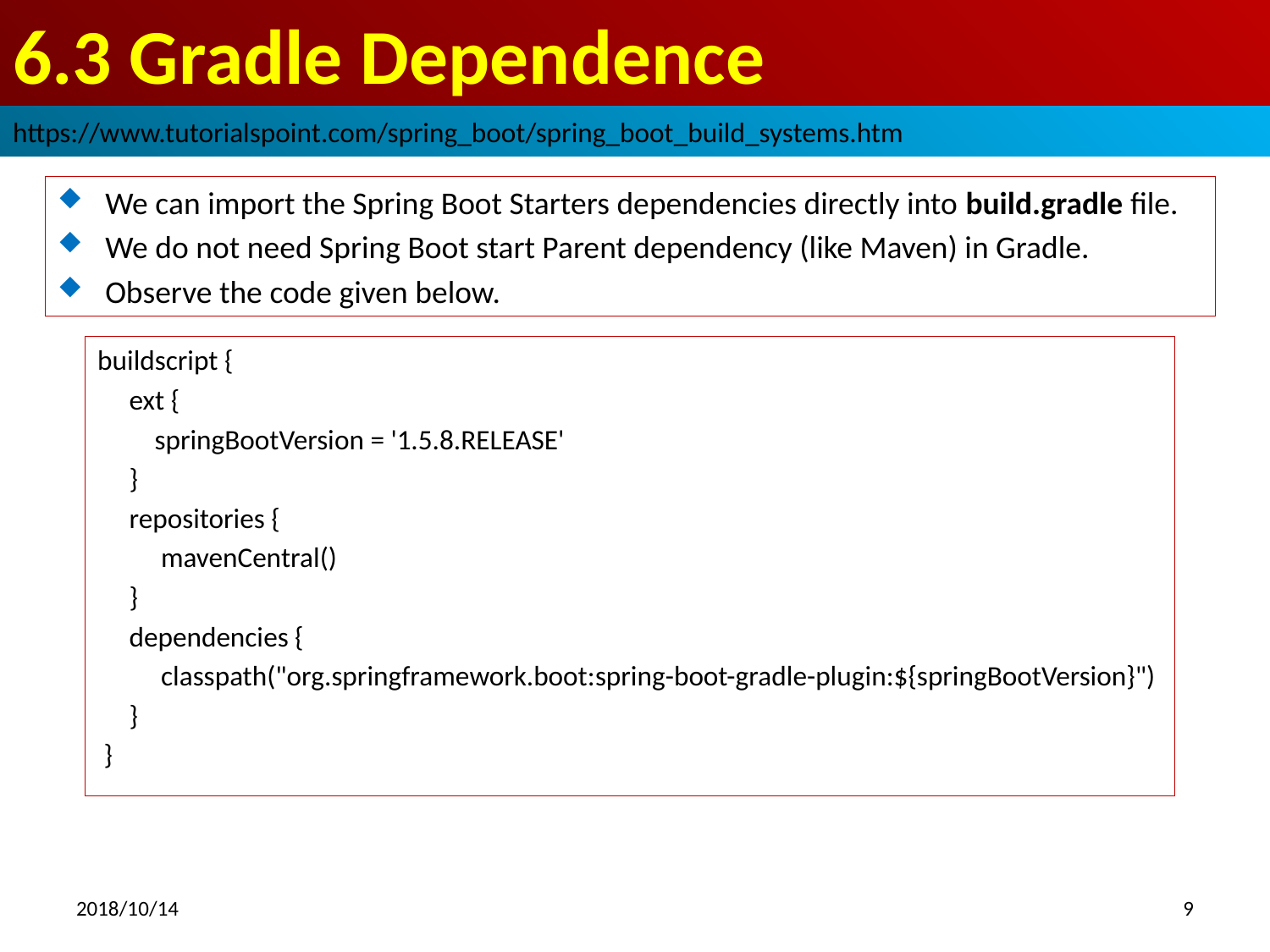

# 6.3 Gradle Dependence
https://www.tutorialspoint.com/spring_boot/spring_boot_build_systems.htm
We can import the Spring Boot Starters dependencies directly into build.gradle file.
We do not need Spring Boot start Parent dependency (like Maven) in Gradle.
Observe the code given below.
buildscript {
     ext {
         springBootVersion = '1.5.8.RELEASE'
     }
     repositories {
          mavenCentral()
     }
     dependencies {
          classpath("org.springframework.boot:spring-boot-gradle-plugin:${springBootVersion}")
     }
 }
2018/10/14
9